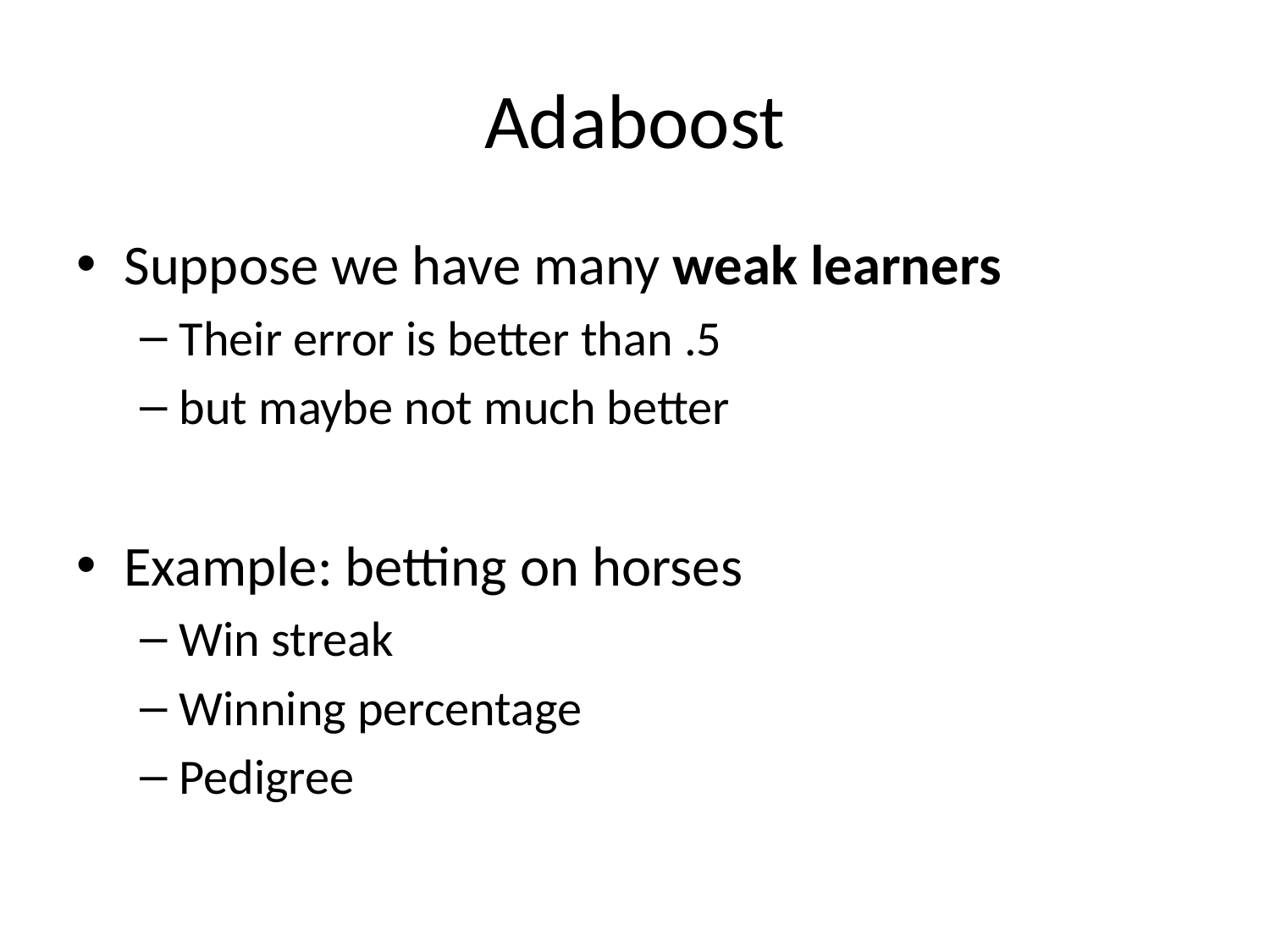

# Adaboost
Suppose we have many weak learners
Their error is better than .5
but maybe not much better

Example: betting on horses
Win streak
Winning percentage
Pedigree